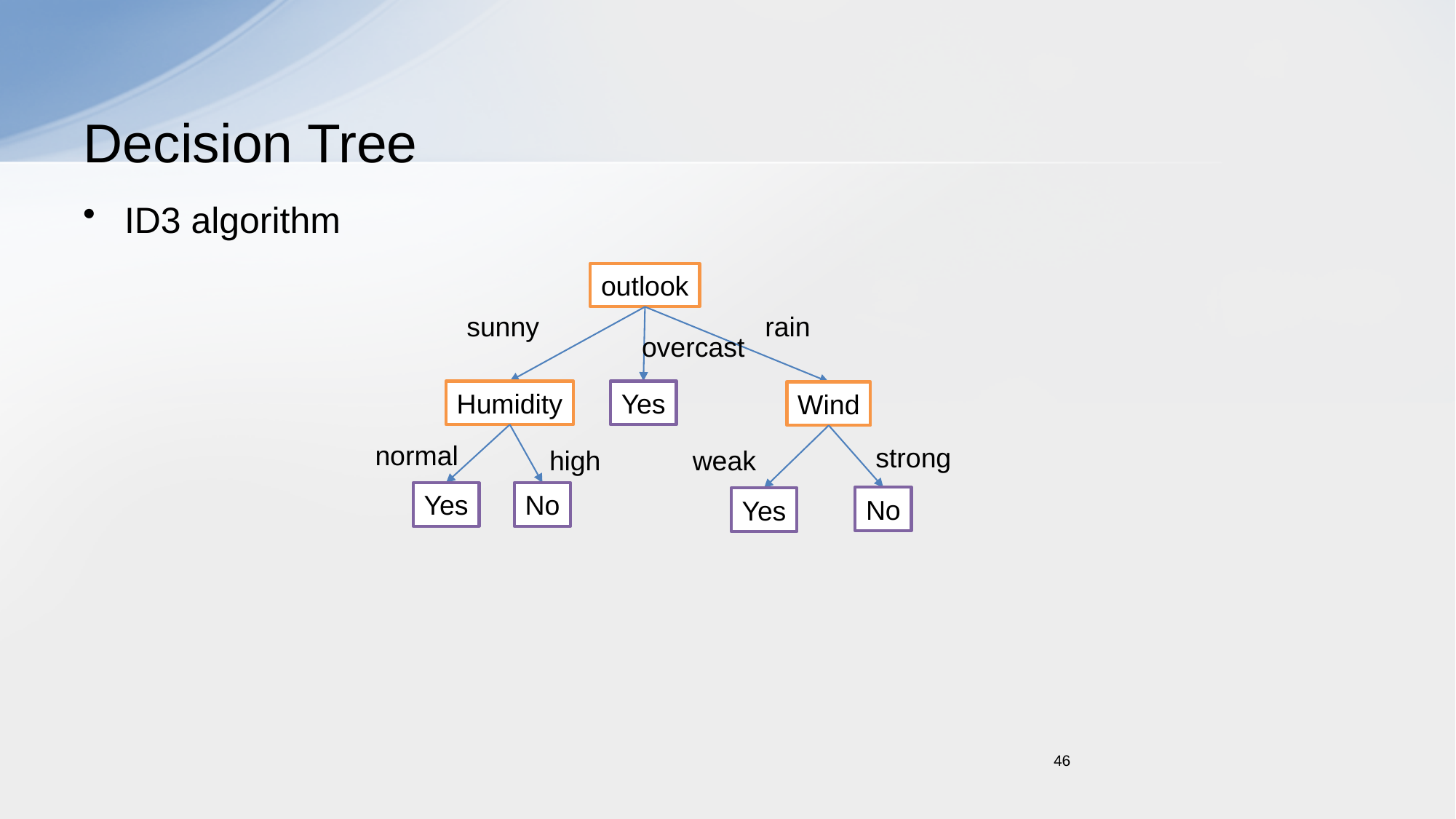

# Decision Tree
ID3 algorithm

outlook
sunny
rain
overcast
Humidity
Yes
Wind
normal
strong
high
weak
Yes
No
No
Yes
46